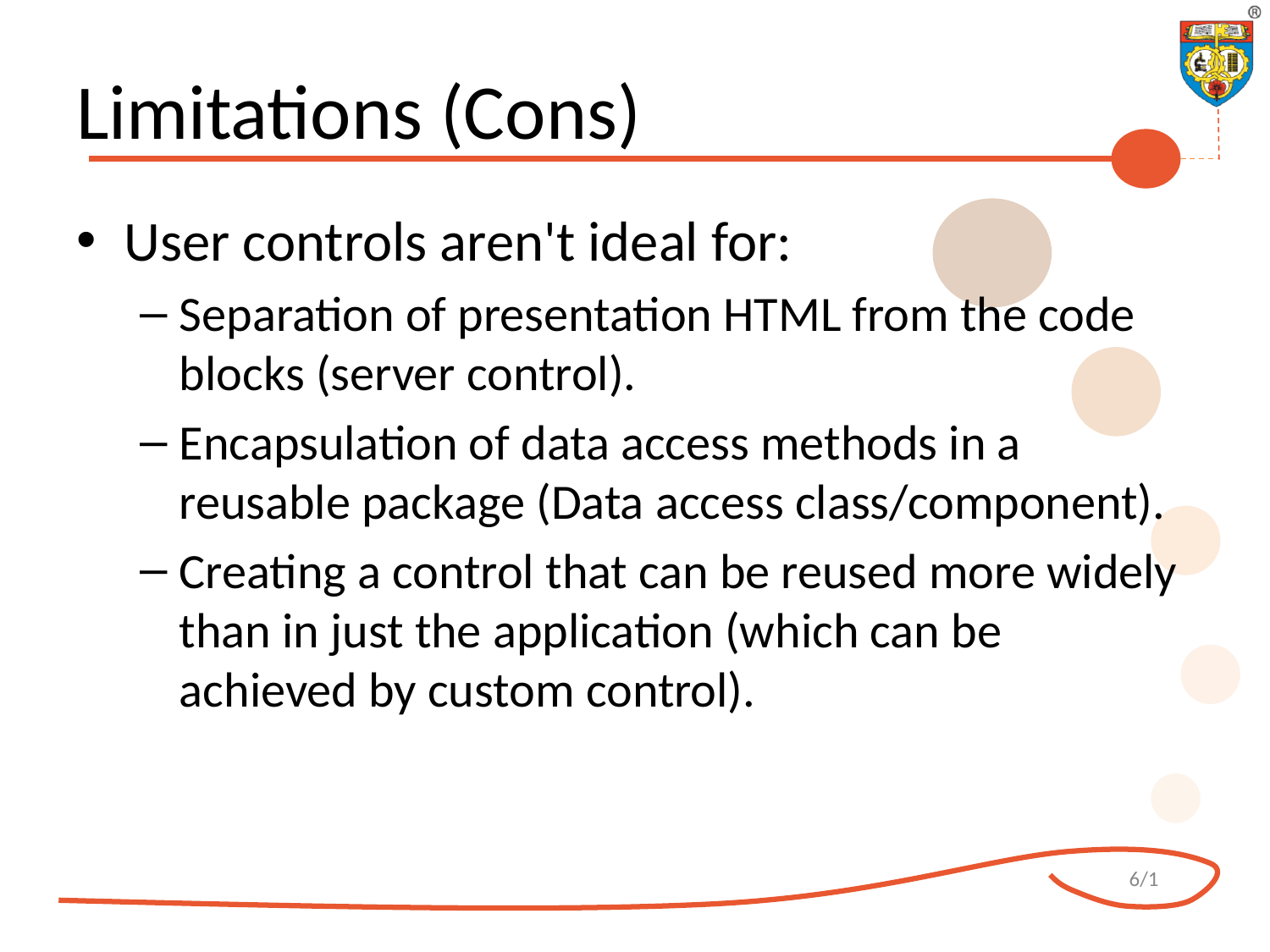

# Limitations (Cons)
User controls aren't ideal for:
Separation of presentation HTML from the code blocks (server control).
Encapsulation of data access methods in a reusable package (Data access class/component).
Creating a control that can be reused more widely than in just the application (which can be achieved by custom control).